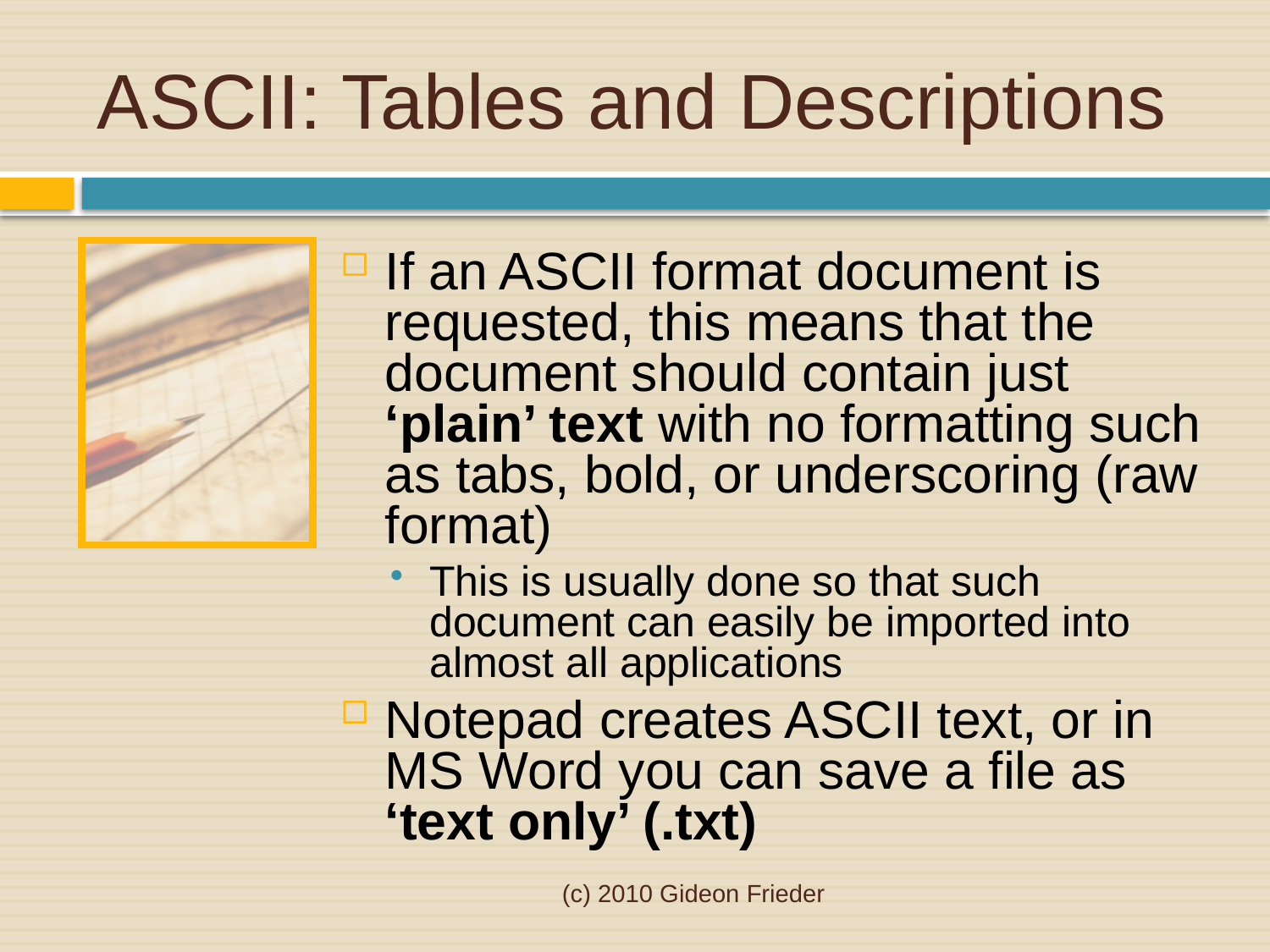

# ASCII: Tables and Descriptions
If an ASCII format document is requested, this means that the document should contain just ‘plain’ text with no formatting such as tabs, bold, or underscoring (raw format)
This is usually done so that such document can easily be imported into almost all applications
Notepad creates ASCII text, or in MS Word you can save a file as ‘text only’ (.txt)

(c) 2010 Gideon Frieder